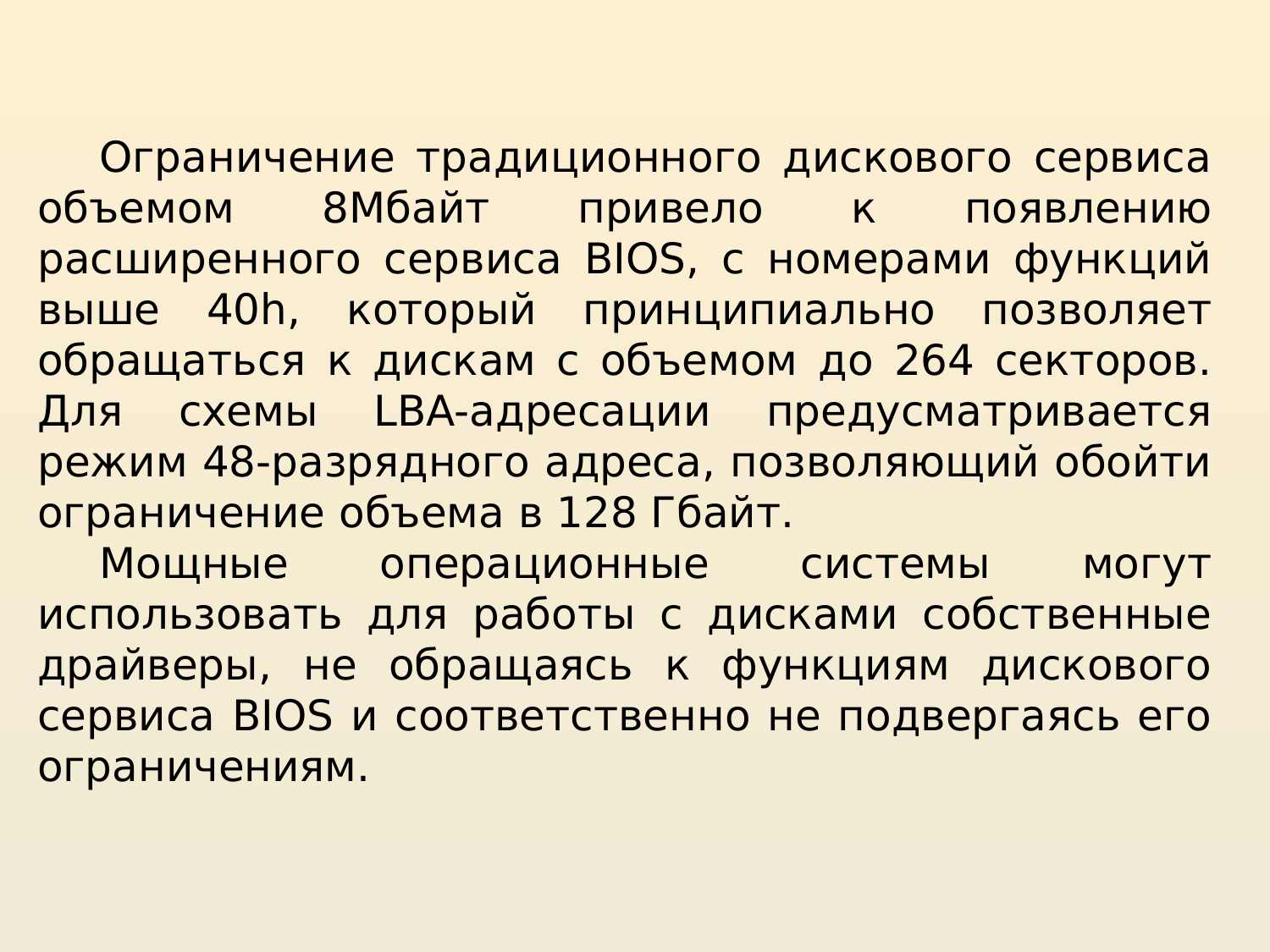

Ограничение традиционного дискового сервиса объемом 8Мбайт привело к появлению расширенного сервиса BIOS, с номерами функций выше 40h, который принципиально позволяет обращаться к дискам с объемом до 264 секторов. Для схемы LBA-адресации предусматривается режим 48-разрядного адреса, позволяющий обойти ограничение объема в 128 Гбайт.
Мощные операционные системы могут использовать для работы с дисками собственные драйверы, не обращаясь к функциям дискового сервиса BIOS и соответственно не подвергаясь его ограничениям.